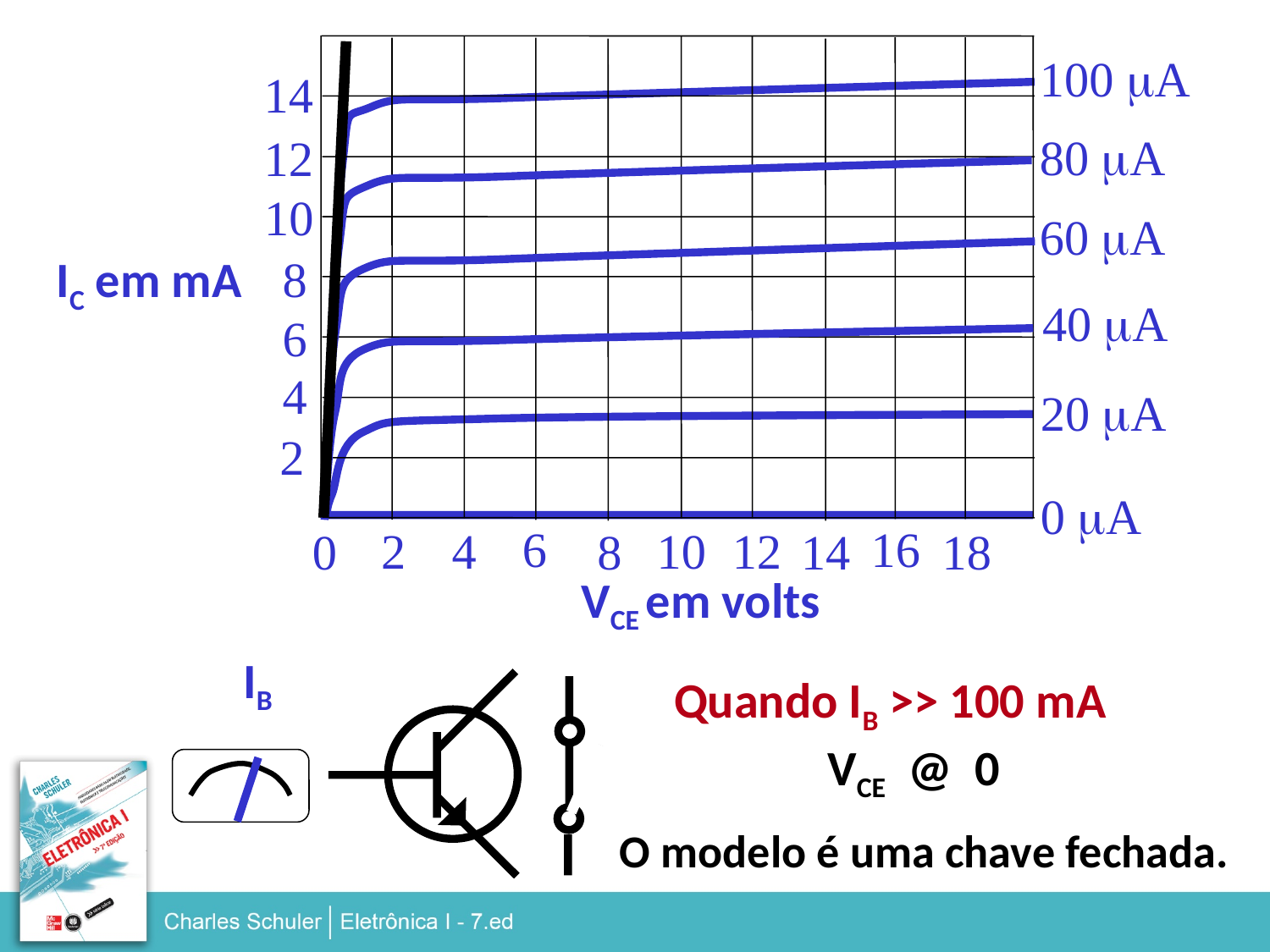

VCE  @  0
100 μA

14
80 μA

12
10
60 μA

IC em mA
8
40 μA

6
4
20 μA

2
0 μA

6
16
2
4
10
12
0
8
14
18
VCE em volts
IB

Quando IB >> 100 mA

O modelo é uma chave fechada.